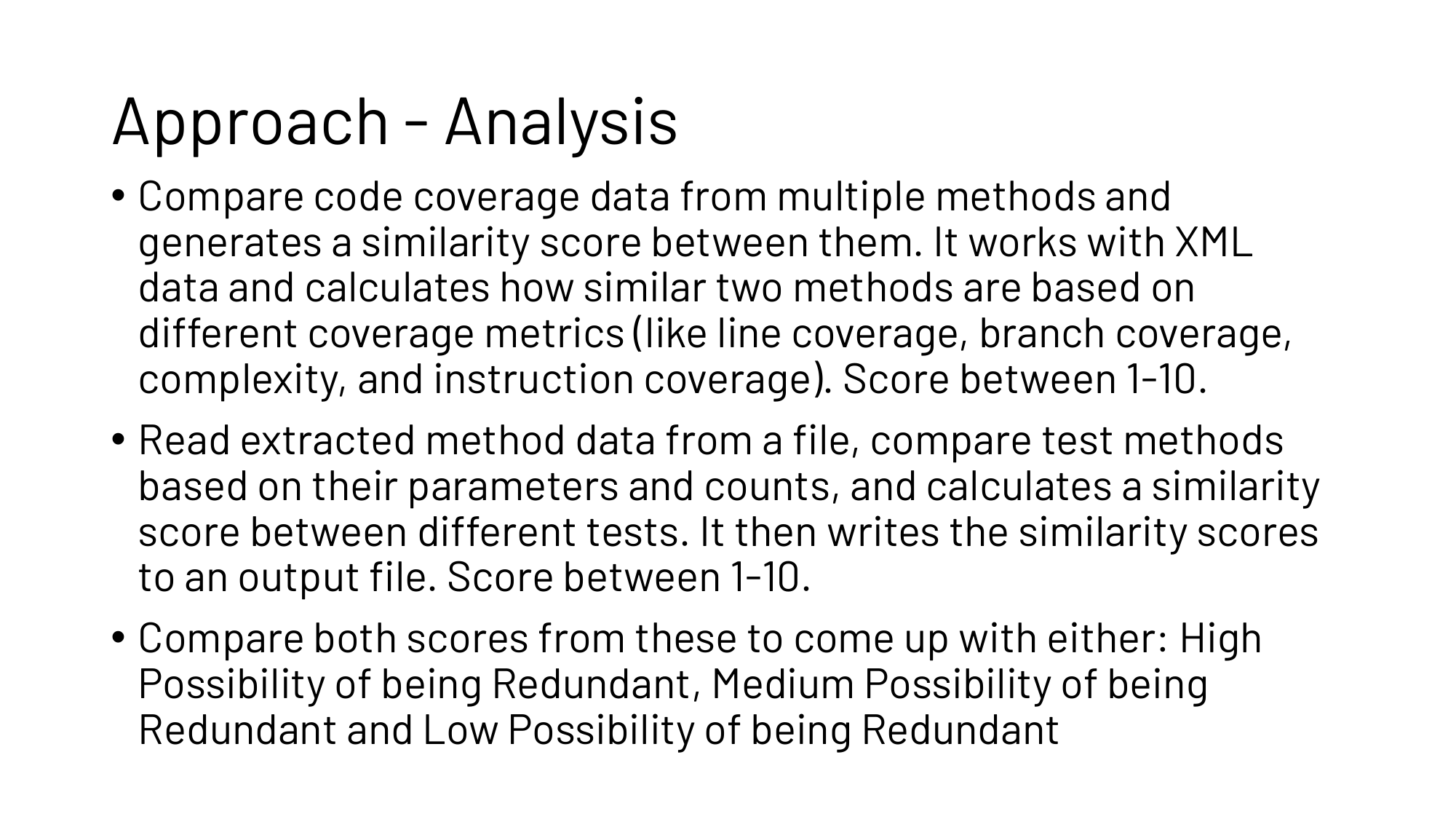

# Approach - Analysis
Compare code coverage data from multiple methods and generates a similarity score between them. It works with XML data and calculates how similar two methods are based on different coverage metrics (like line coverage, branch coverage, complexity, and instruction coverage). Score between 1-10.
Read extracted method data from a file, compare test methods based on their parameters and counts, and calculates a similarity score between different tests. It then writes the similarity scores to an output file. Score between 1-10.
Compare both scores from these to come up with either: High Possibility of being Redundant, Medium Possibility of being Redundant and Low Possibility of being Redundant